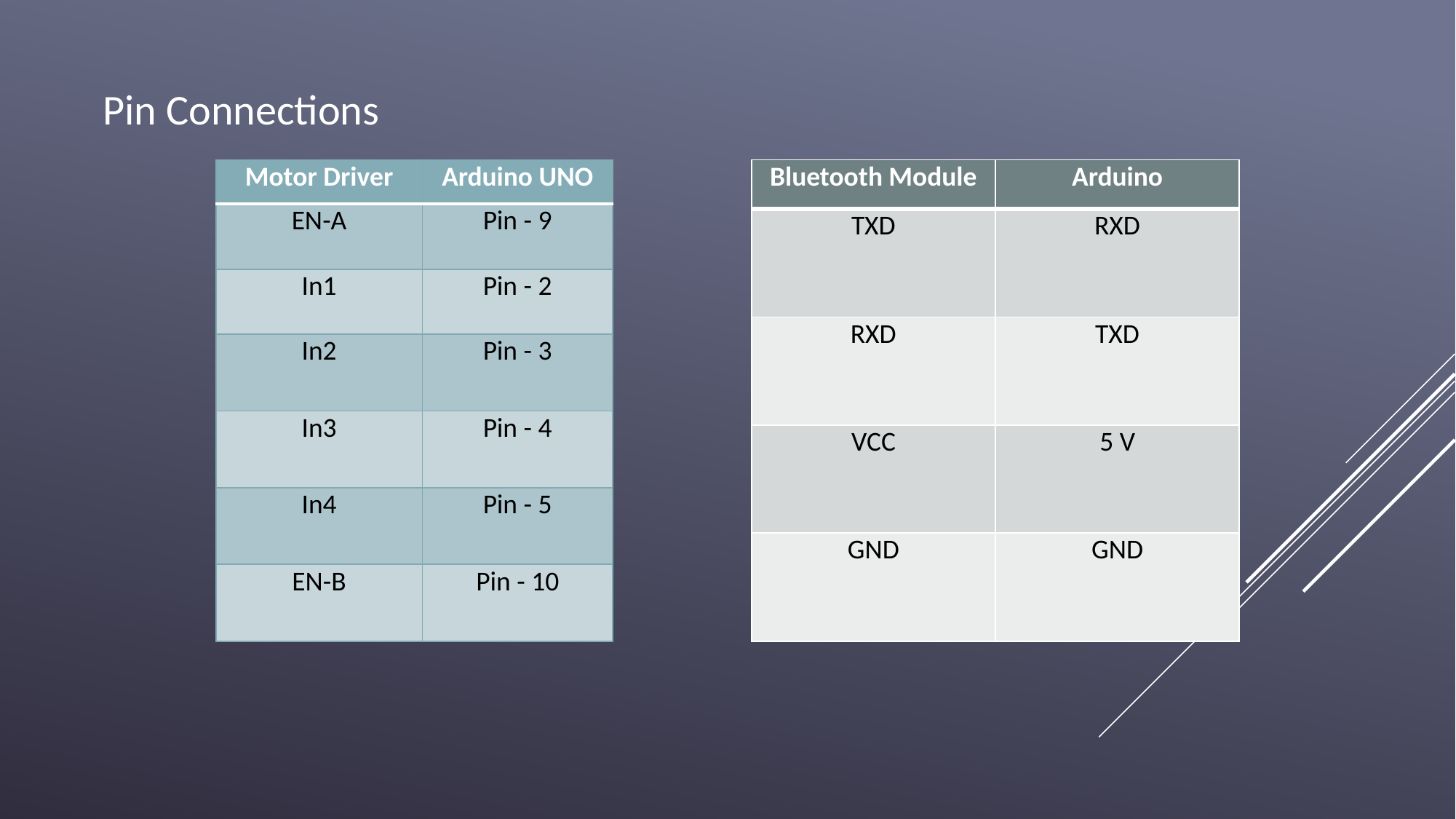

Pin Connections
| Motor Driver | Arduino UNO |
| --- | --- |
| EN-A | Pin - 9 |
| In1 | Pin - 2 |
| In2 | Pin - 3 |
| In3 | Pin - 4 |
| In4 | Pin - 5 |
| EN-B | Pin - 10 |
| Bluetooth Module | Arduino |
| --- | --- |
| TXD | RXD |
| RXD | TXD |
| VCC | 5 V |
| GND | GND |